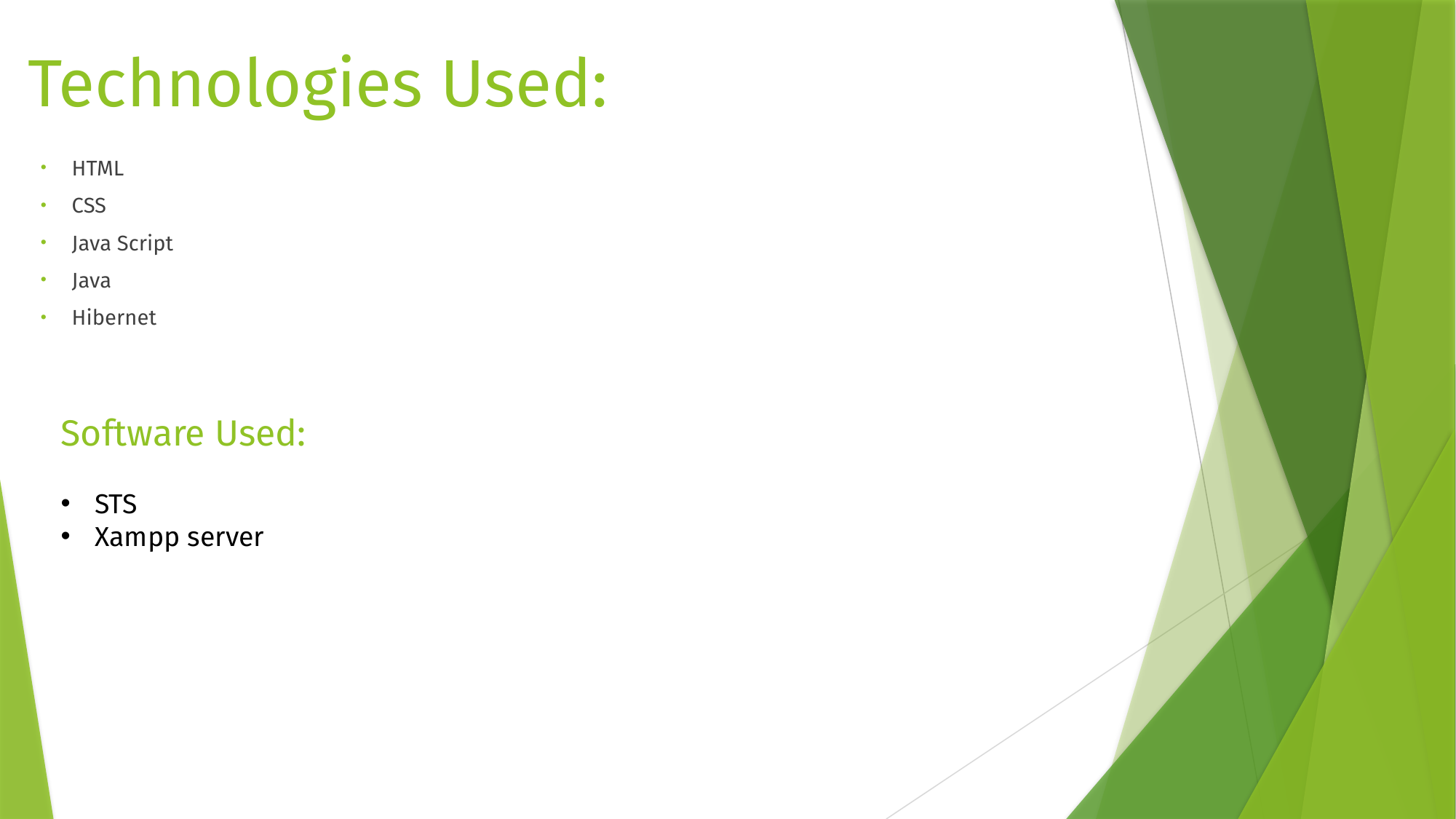

# Technologies Used:
HTML
CSS
Java Script
Java
Hibernet
Software Used:

STS
Xampp server